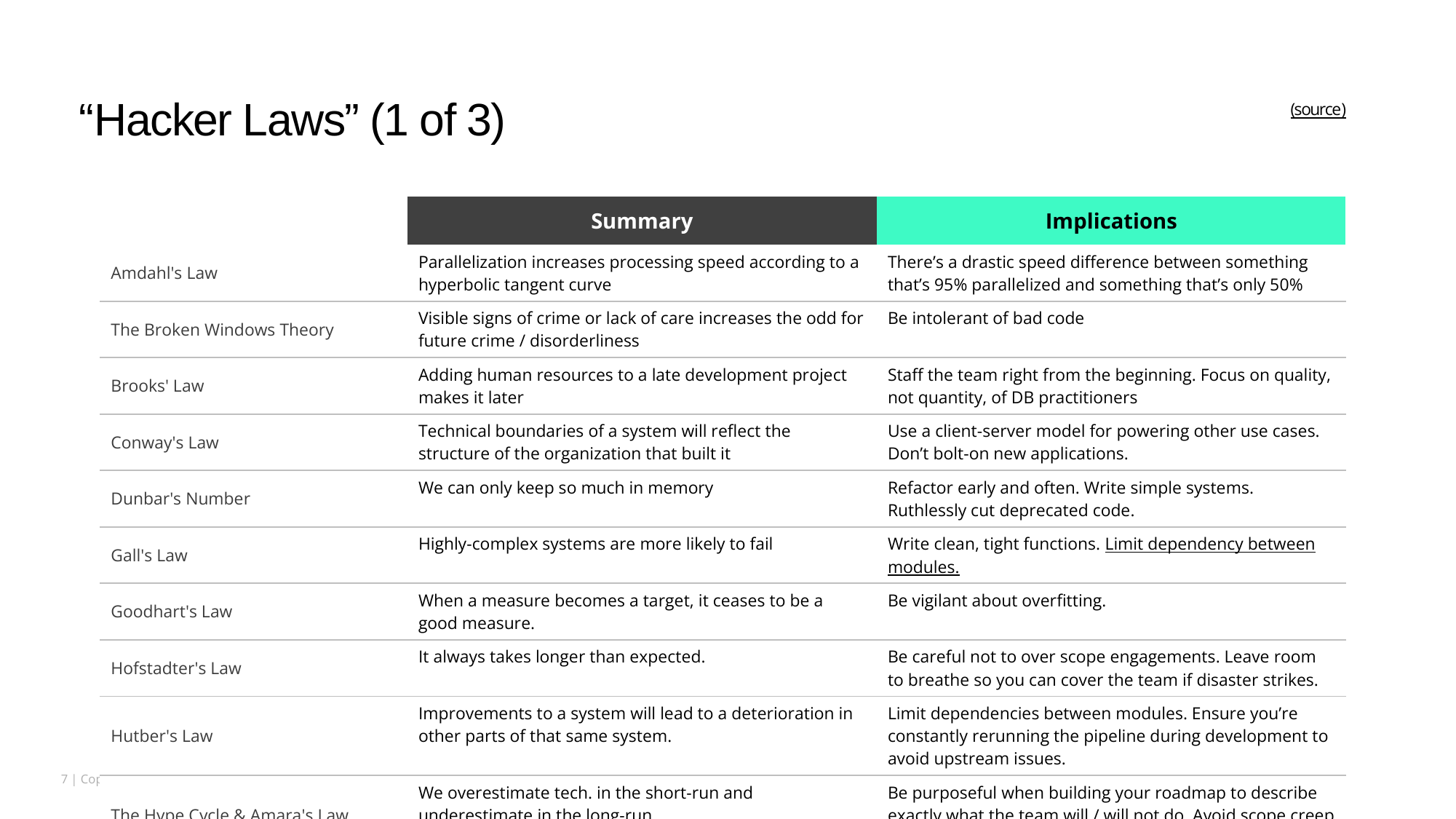

# (source)
“Hacker Laws” (1 of 3)
|  | Summary | Implications |
| --- | --- | --- |
| Amdahl's Law | Parallelization increases processing speed according to a hyperbolic tangent curve | There’s a drastic speed difference between something that’s 95% parallelized and something that’s only 50% |
| The Broken Windows Theory | Visible signs of crime or lack of care increases the odd for future crime / disorderliness | Be intolerant of bad code |
| Brooks' Law | Adding human resources to a late development project makes it later | Staff the team right from the beginning. Focus on quality, not quantity, of DB practitioners |
| Conway's Law | Technical boundaries of a system will reflect the structure of the organization that built it | Use a client-server model for powering other use cases. Don’t bolt-on new applications. |
| Dunbar's Number | We can only keep so much in memory | Refactor early and often. Write simple systems. Ruthlessly cut deprecated code. |
| Gall's Law | Highly-complex systems are more likely to fail | Write clean, tight functions. Limit dependency between modules. |
| Goodhart's Law | When a measure becomes a target, it ceases to be a good measure. | Be vigilant about overfitting. |
| Hofstadter's Law | It always takes longer than expected. | Be careful not to over scope engagements. Leave room to breathe so you can cover the team if disaster strikes. |
| Hutber's Law | Improvements to a system will lead to a deterioration in other parts of that same system. | Limit dependencies between modules. Ensure you’re constantly rerunning the pipeline during development to avoid upstream issues. |
| The Hype Cycle & Amara's Law | We overestimate tech. in the short-run and underestimate in the long-run. | Be purposeful when building your roadmap to describe exactly what the team will / will not do. Avoid scope creep caused by tech. hype. |